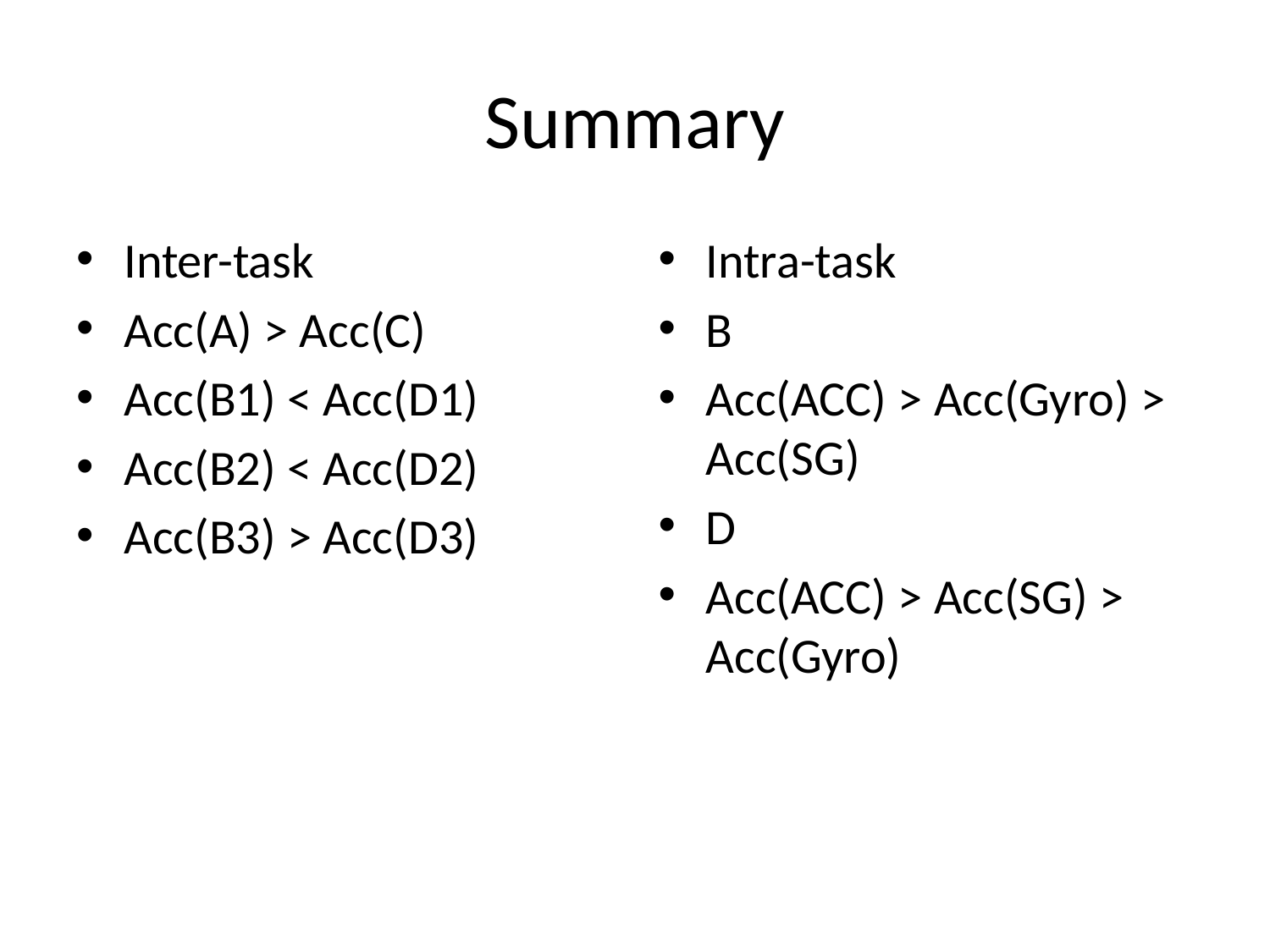

# Summary
Inter-task
Acc(A) > Acc(C)
Acc(B1) < Acc(D1)
Acc(B2) < Acc(D2)
Acc(B3) > Acc(D3)

Intra-task
B
Acc(ACC) > Acc(Gyro) > Acc(SG)
D
Acc(ACC) > Acc(SG) > Acc(Gyro)